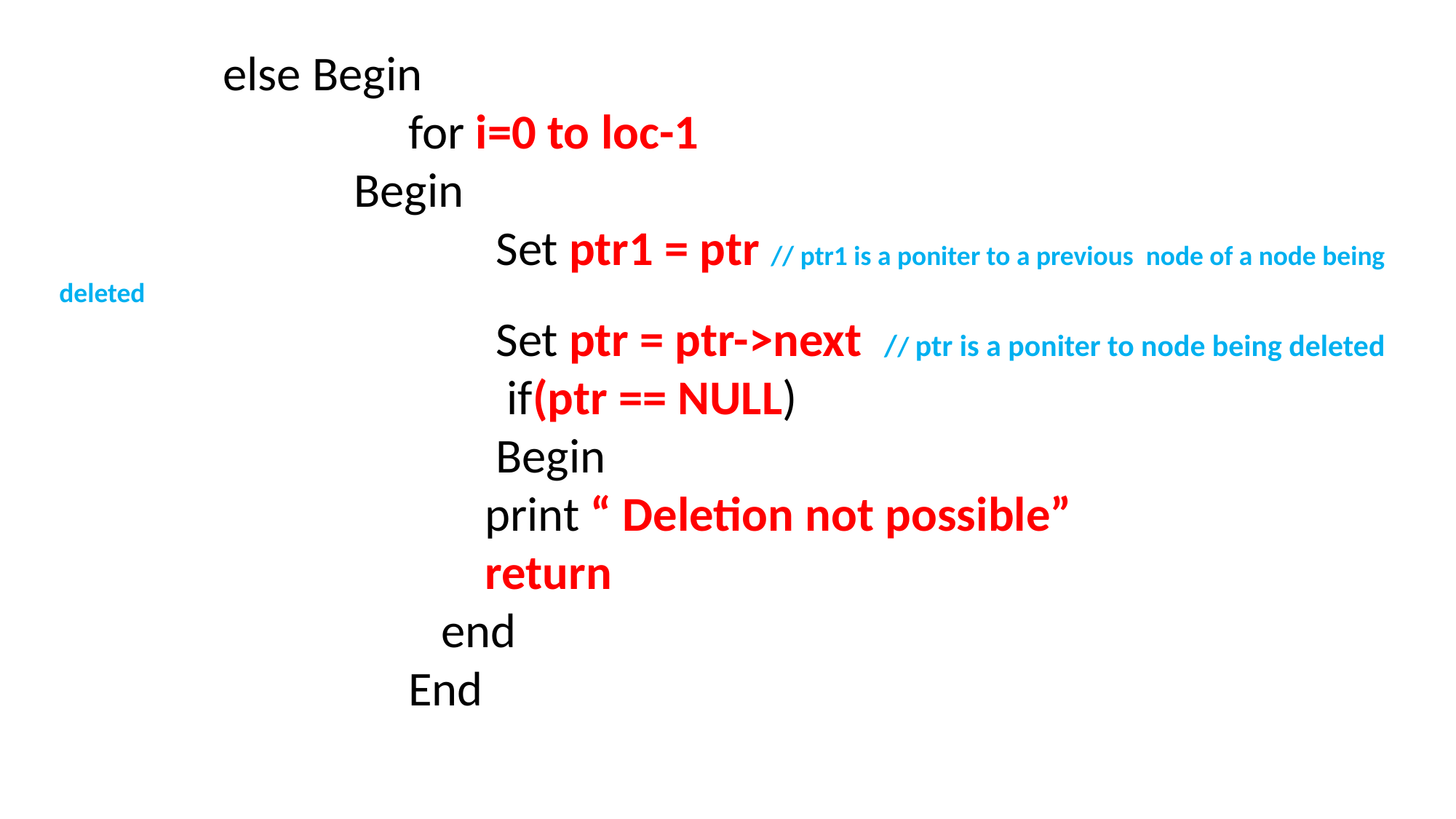

else Begin
      		  for i=0 to loc-1
                      Begin
         			Set ptr1 = ptr // ptr1 is a poniter to a previous  node of a node being deleted
        			Set ptr = ptr->next  // ptr is a poniter to node being deleted
        			 if(ptr == NULL)
        			Begin
                                  print “ Deletion not possible”
                                  return
                              end
     		  End